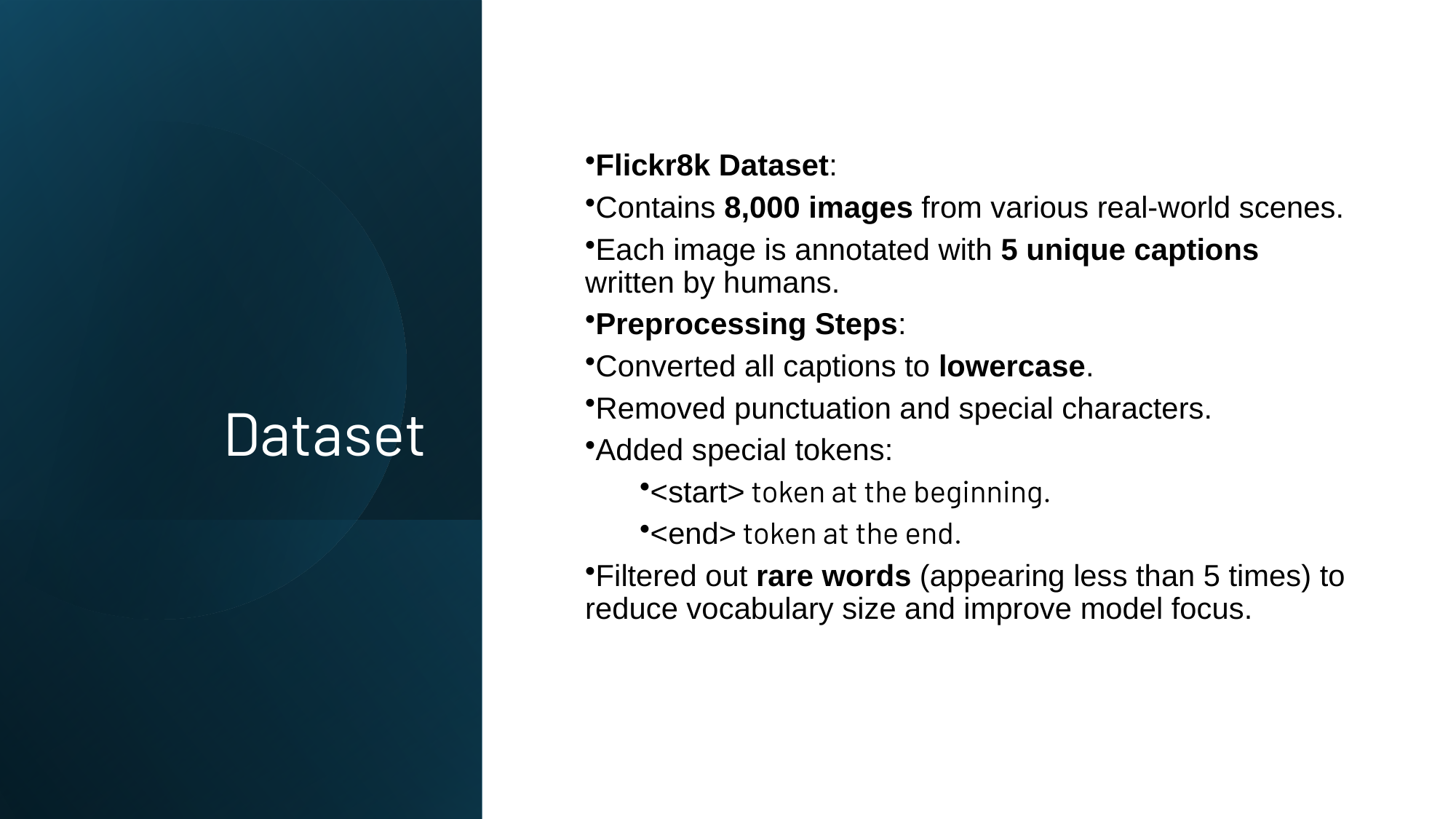

# Dataset
Flickr8k Dataset:
Contains 8,000 images from various real-world scenes.
Each image is annotated with 5 unique captions written by humans.
Preprocessing Steps:
Converted all captions to lowercase.
Removed punctuation and special characters.
Added special tokens:
<start> token at the beginning.
<end> token at the end.
Filtered out rare words (appearing less than 5 times) to reduce vocabulary size and improve model focus.